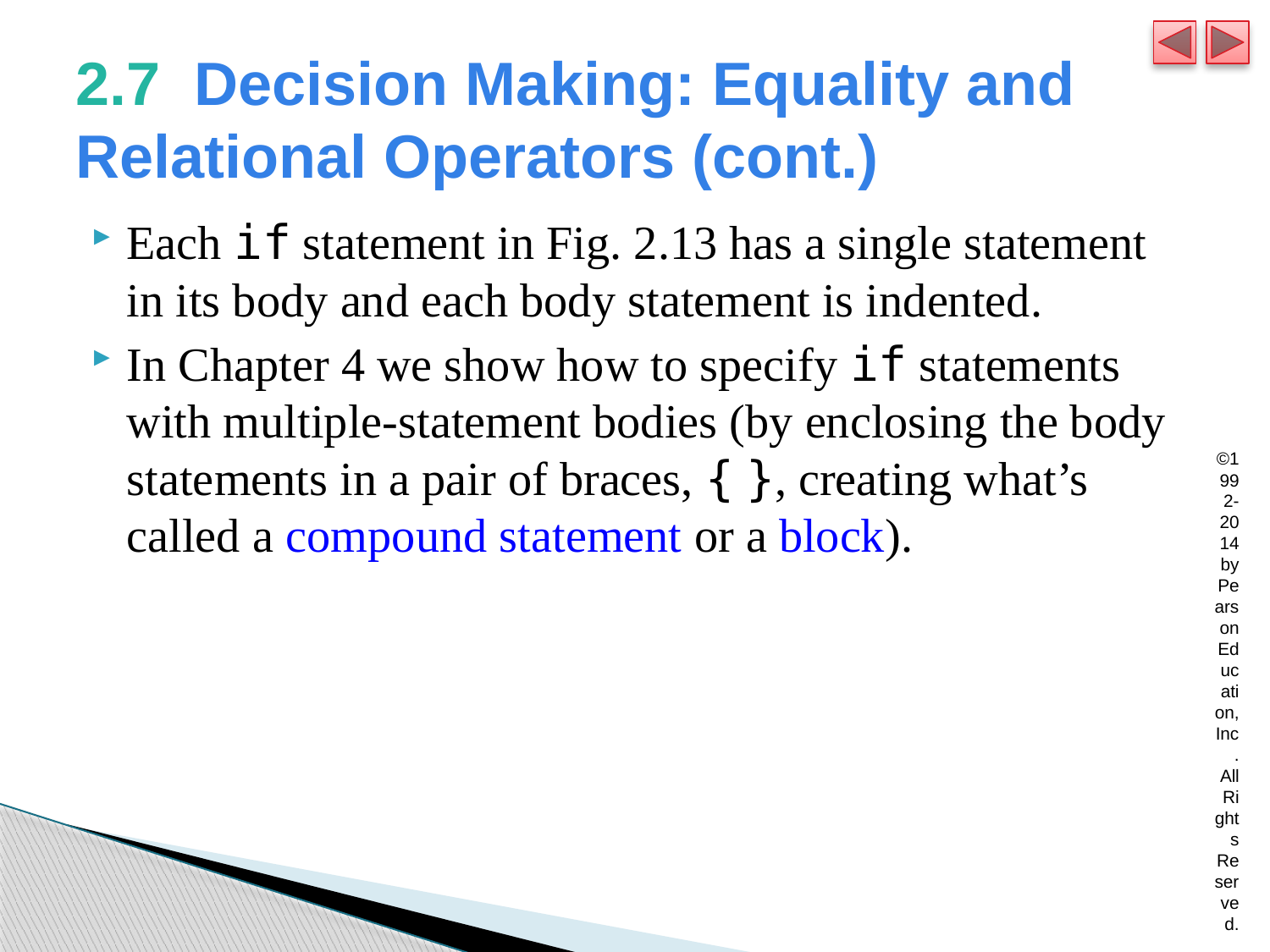

# 2.7  Decision Making: Equality and Relational Operators (cont.)
Each if statement in Fig. 2.13 has a single statement in its body and each body statement is indented.
In Chapter 4 we show how to specify if statements with multiple-statement bodies (by enclosing the body statements in a pair of braces, { }, creating what’s called a compound statement or a block).
©1992-2014 by Pearson Education, Inc. All Rights Reserved.